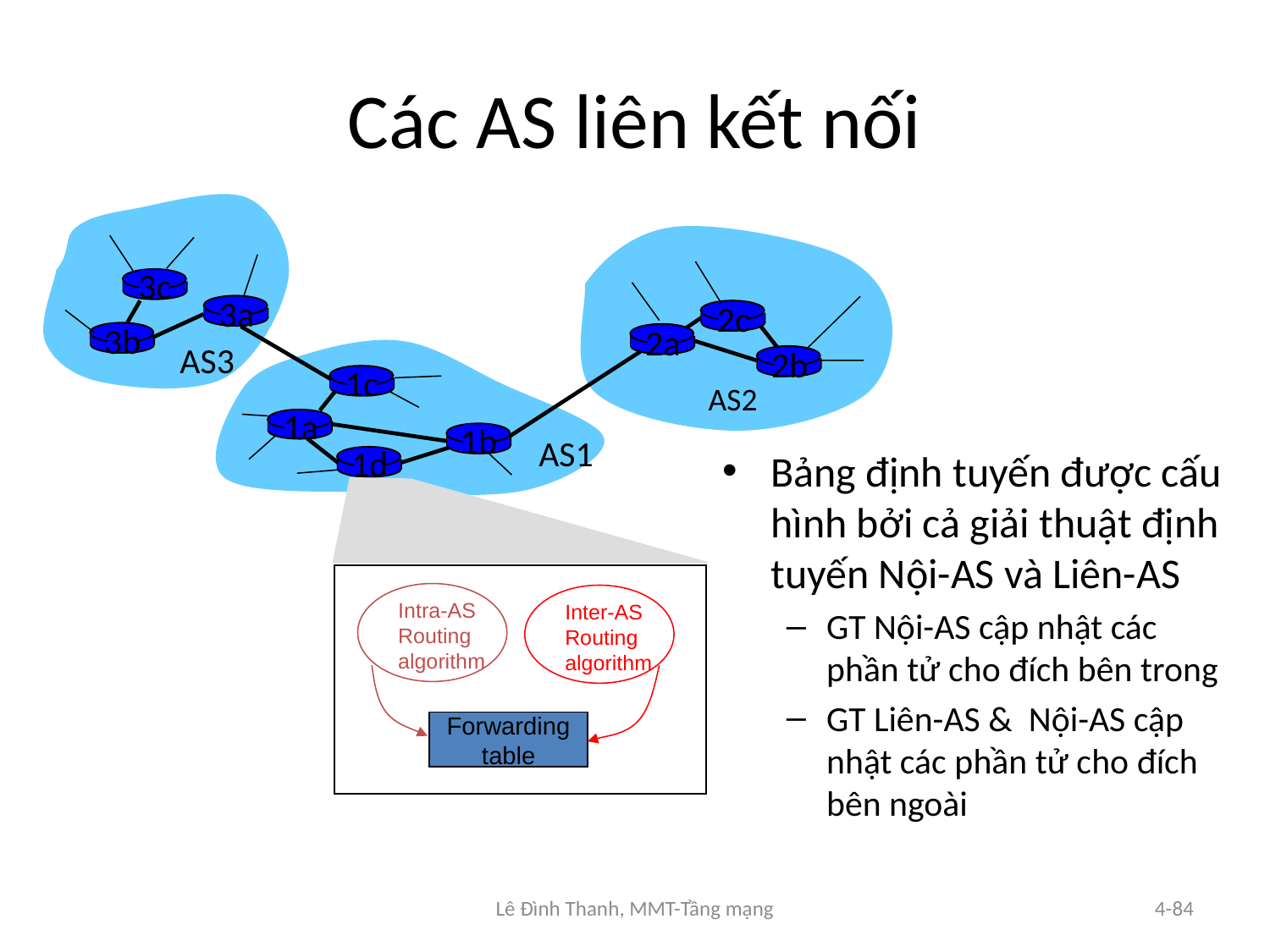

# Các AS liên kết nối

3c

3a
2c

3b

2a

AS3

2b

1c

AS2

1a

1b

AS1

1d

Intra-AS
Routing
algorithm

Inter-AS
Routing
algorithm

Forwarding
table
Bảng định tuyến được cấu hình bởi cả giải thuật định tuyến Nội-AS và Liên-AS
GT Nội-AS cập nhật các phần tử cho đích bên trong
GT Liên-AS &  Nội-AS cập nhật các phần tử cho đích bên ngoài
Lê Đình Thanh, MMT-Tầng mạng
4-84